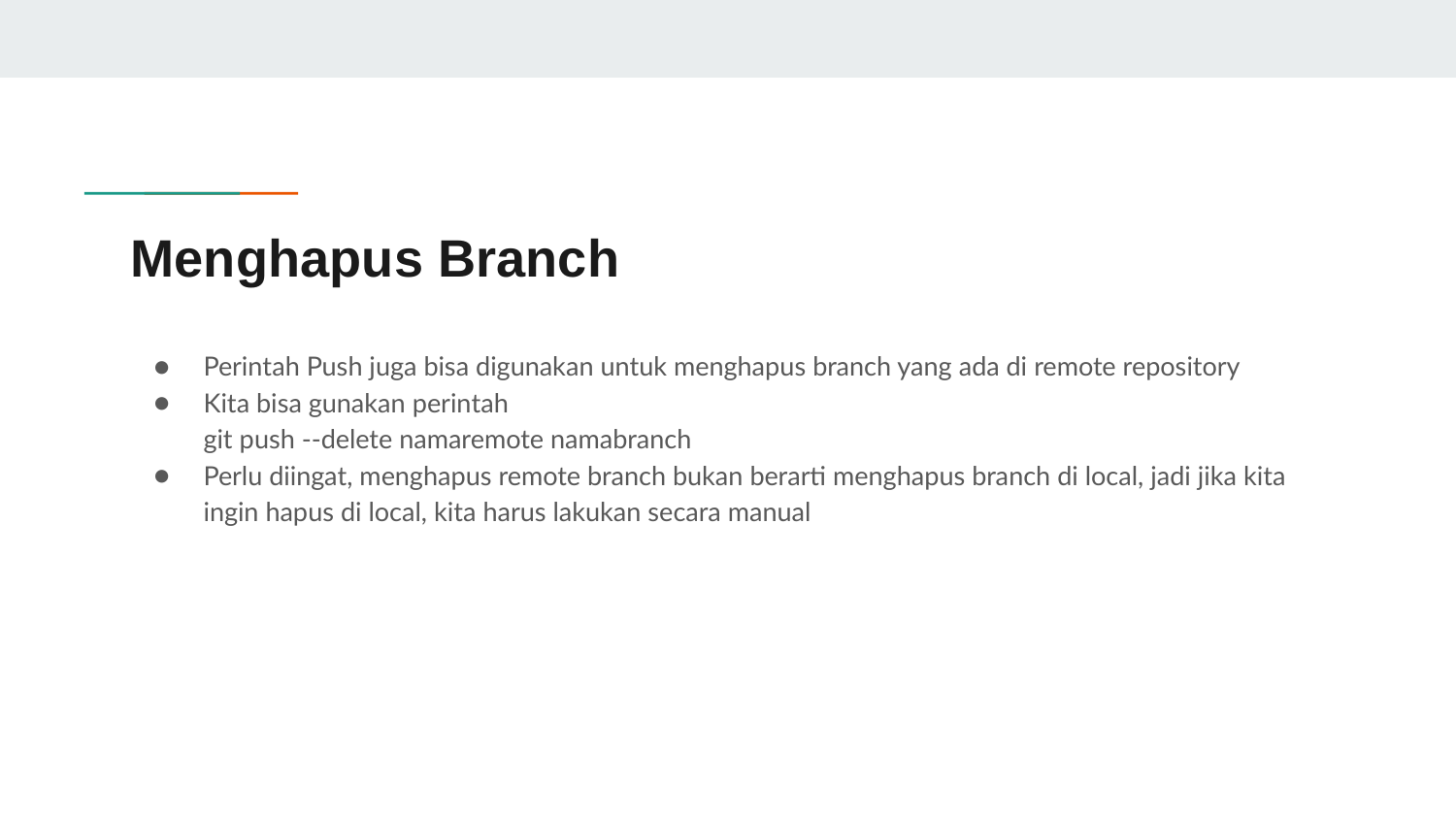

# Menghapus Branch
Perintah Push juga bisa digunakan untuk menghapus branch yang ada di remote repository
Kita bisa gunakan perintah
git push --delete namaremote namabranch
Perlu diingat, menghapus remote branch bukan berarti menghapus branch di local, jadi jika kita ingin hapus di local, kita harus lakukan secara manual